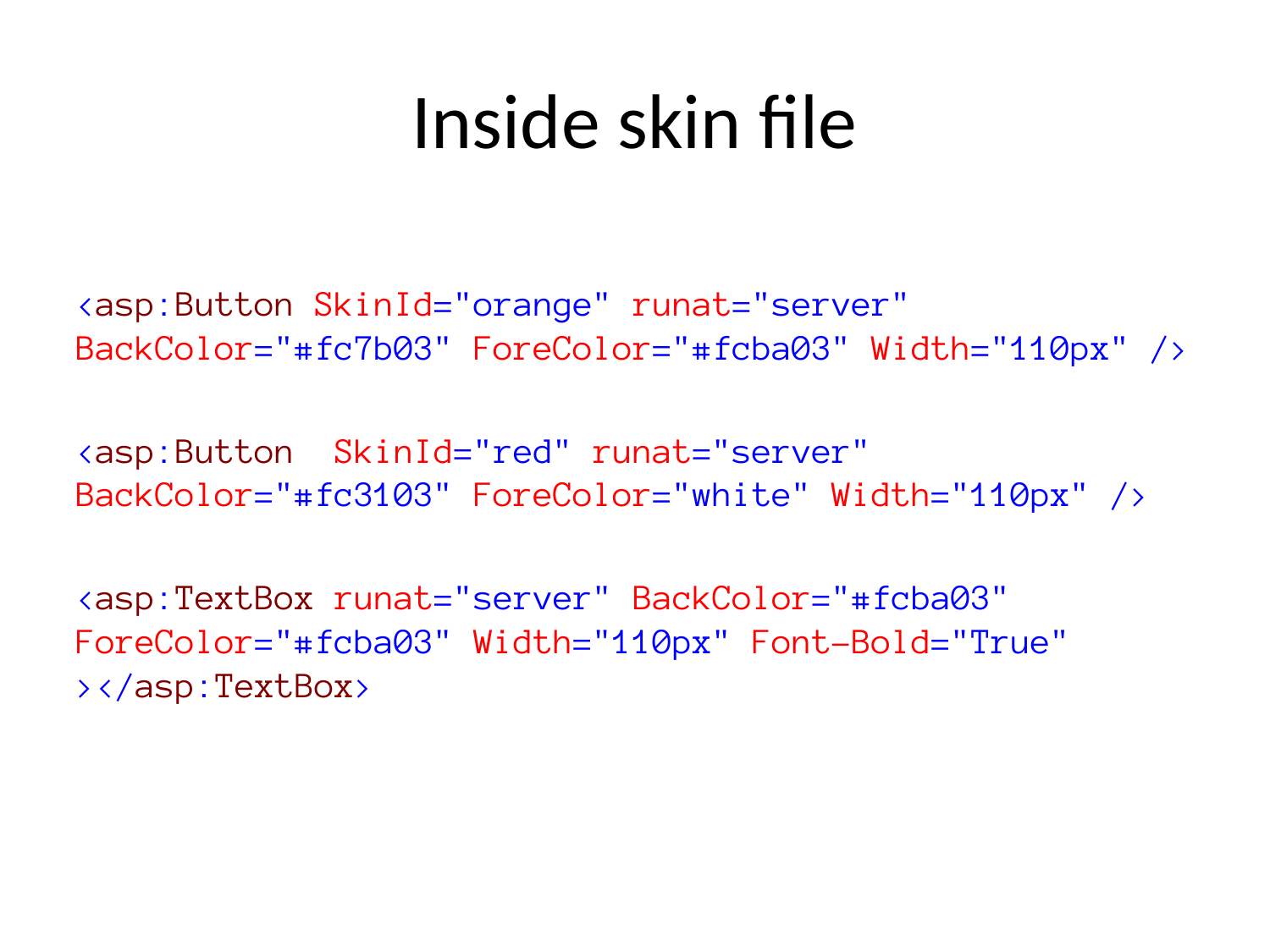

# Inside skin file

<asp:Button SkinId="orange" runat="server" BackColor="#fc7b03" ForeColor="#fcba03" Width="110px" />

<asp:Button  SkinId="red" runat="server" BackColor="#fc3103" ForeColor="white" Width="110px" />

<asp:TextBox runat="server" BackColor="#fcba03" ForeColor="#fcba03" Width="110px" Font-Bold="True" ></asp:TextBox>